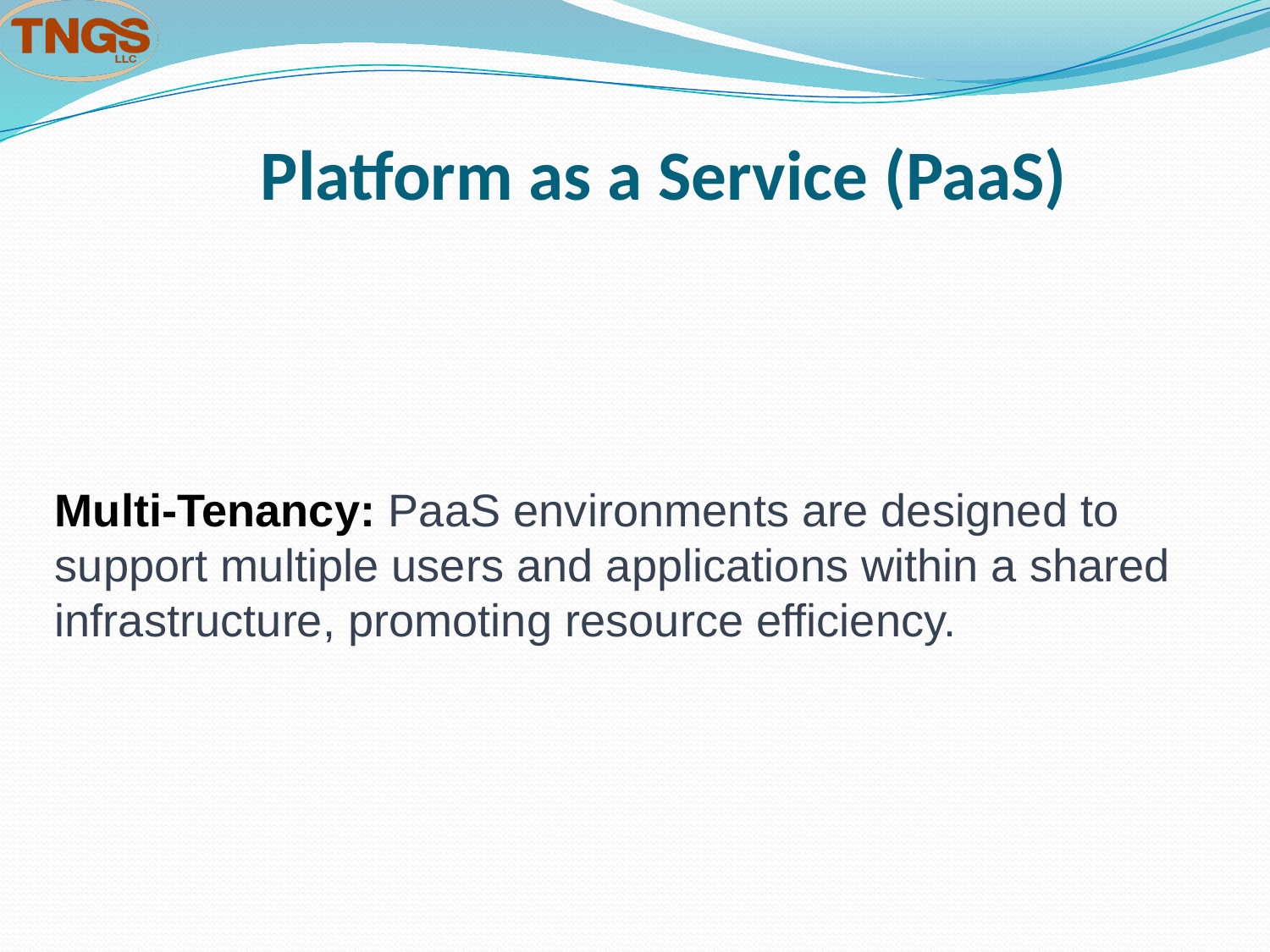

# Platform as a Service (PaaS)
Multi-Tenancy: PaaS environments are designed to support multiple users and applications within a shared infrastructure, promoting resource efficiency.